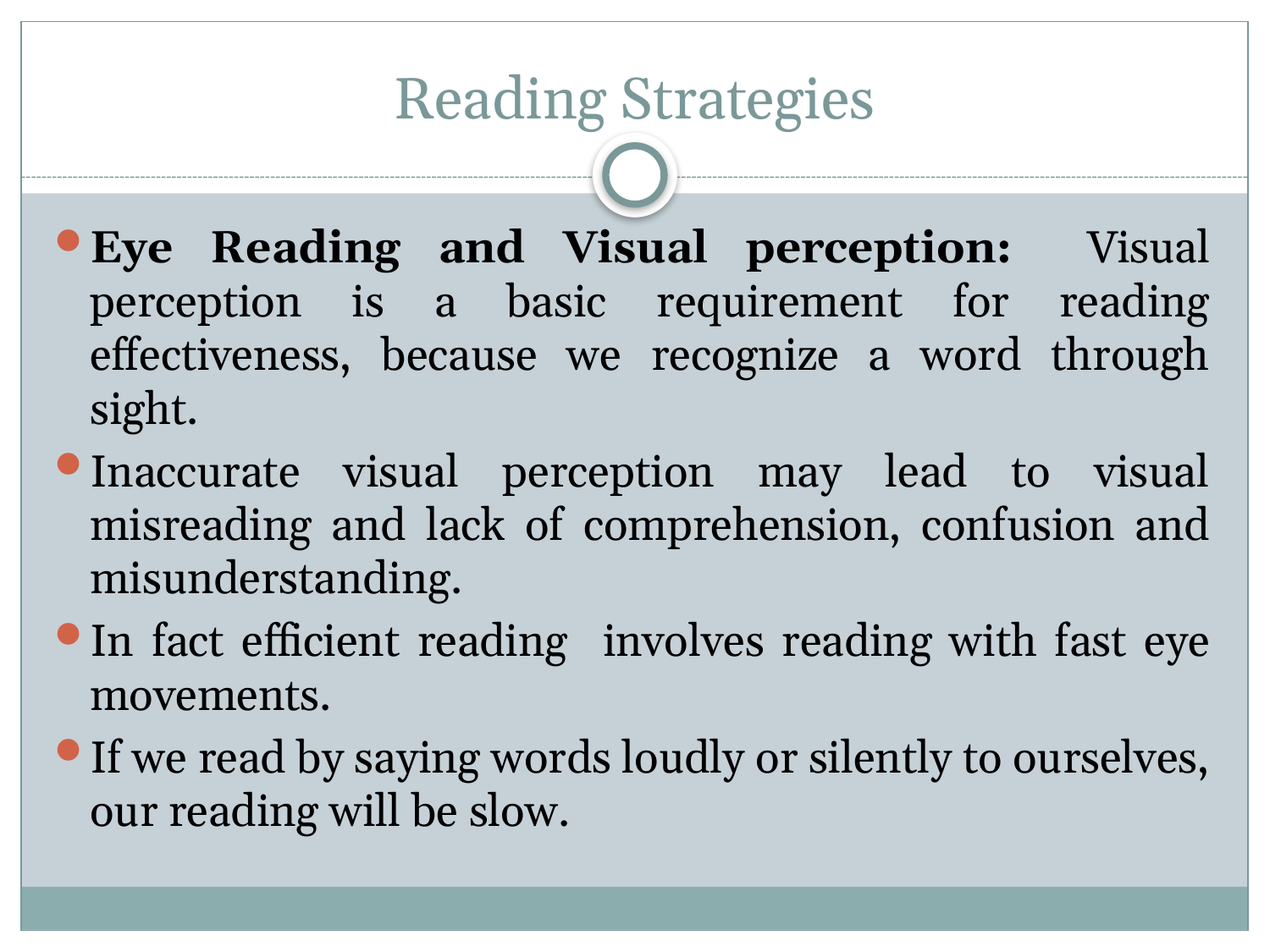

# Reading Strategies
Eye Reading and Visual perception:  Visual perception is a basic requirement for reading effectiveness, because we recognize a word through sight.
Inaccurate visual perception may lead to visual misreading and lack of comprehension, confusion and misunderstanding.
In fact efficient reading  involves reading with fast eye movements.
If we read by saying words loudly or silently to ourselves, our reading will be slow.